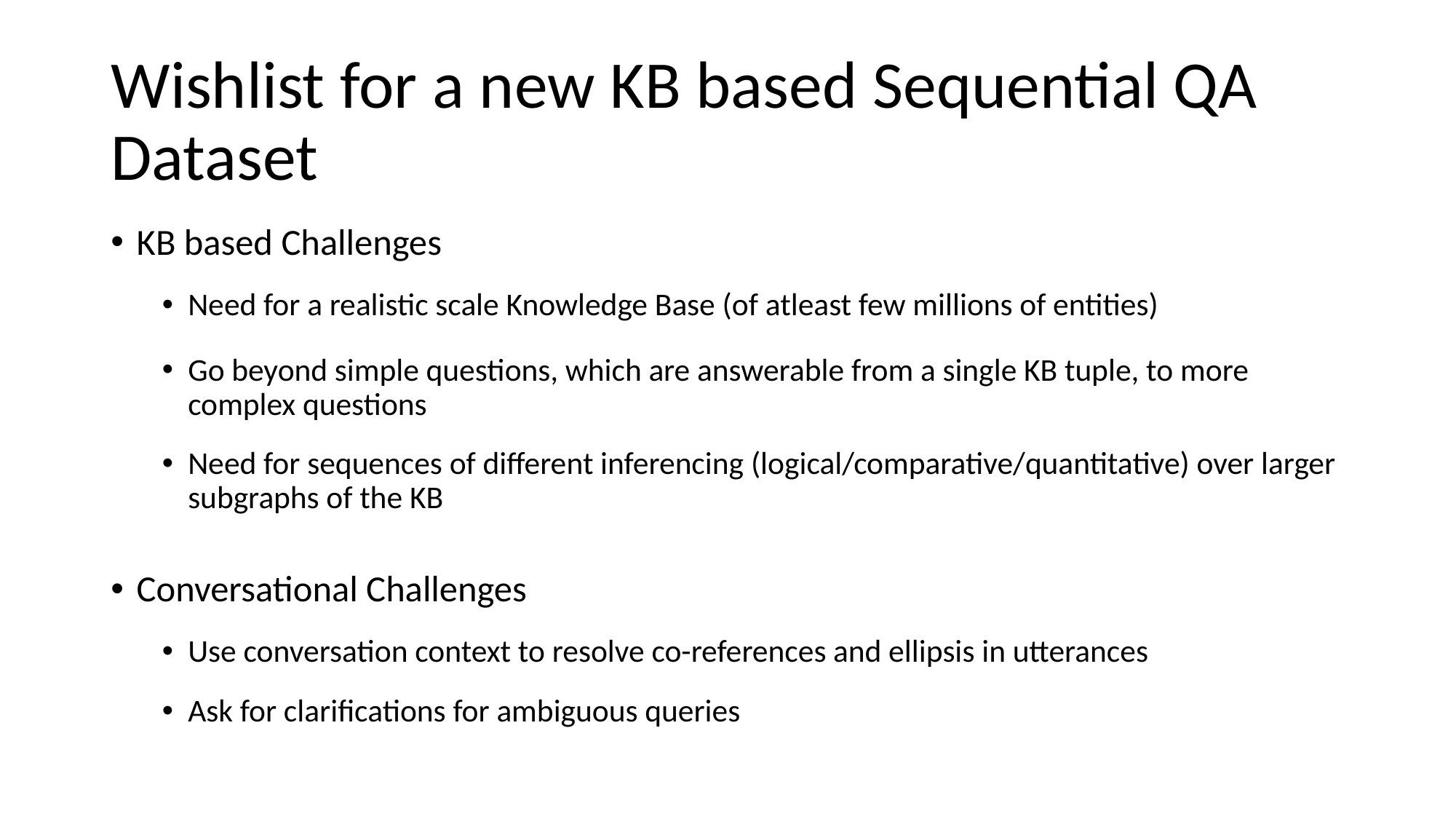

# Wishlist for a new KB based Sequential QA Dataset
KB based Challenges

Need for a realistic scale Knowledge Base (of atleast few millions of entities)

Go beyond simple questions, which are answerable from a single KB tuple, to more complex questions

Need for sequences of different inferencing (logical/comparative/quantitative) over larger subgraphs of the KB

Conversational Challenges

Use conversation context to resolve co-references and ellipsis in utterances

Ask for clarifications for ambiguous queries